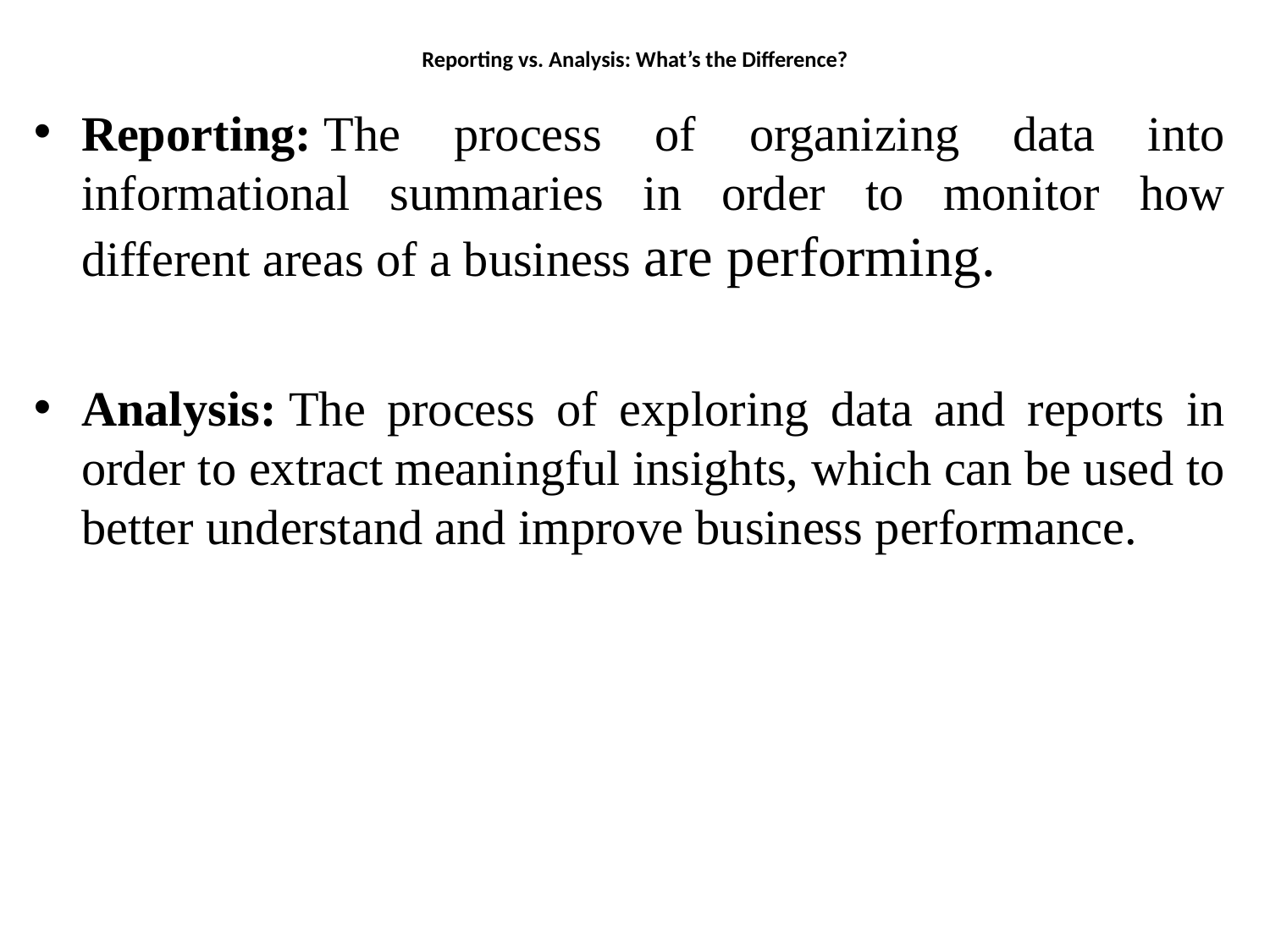

# Reporting vs. Analysis: What’s the Difference?
Reporting: The process of organizing data into informational summaries in order to monitor how different areas of a business are performing.

Analysis: The process of exploring data and reports in order to extract meaningful insights, which can be used to better understand and improve business performance.